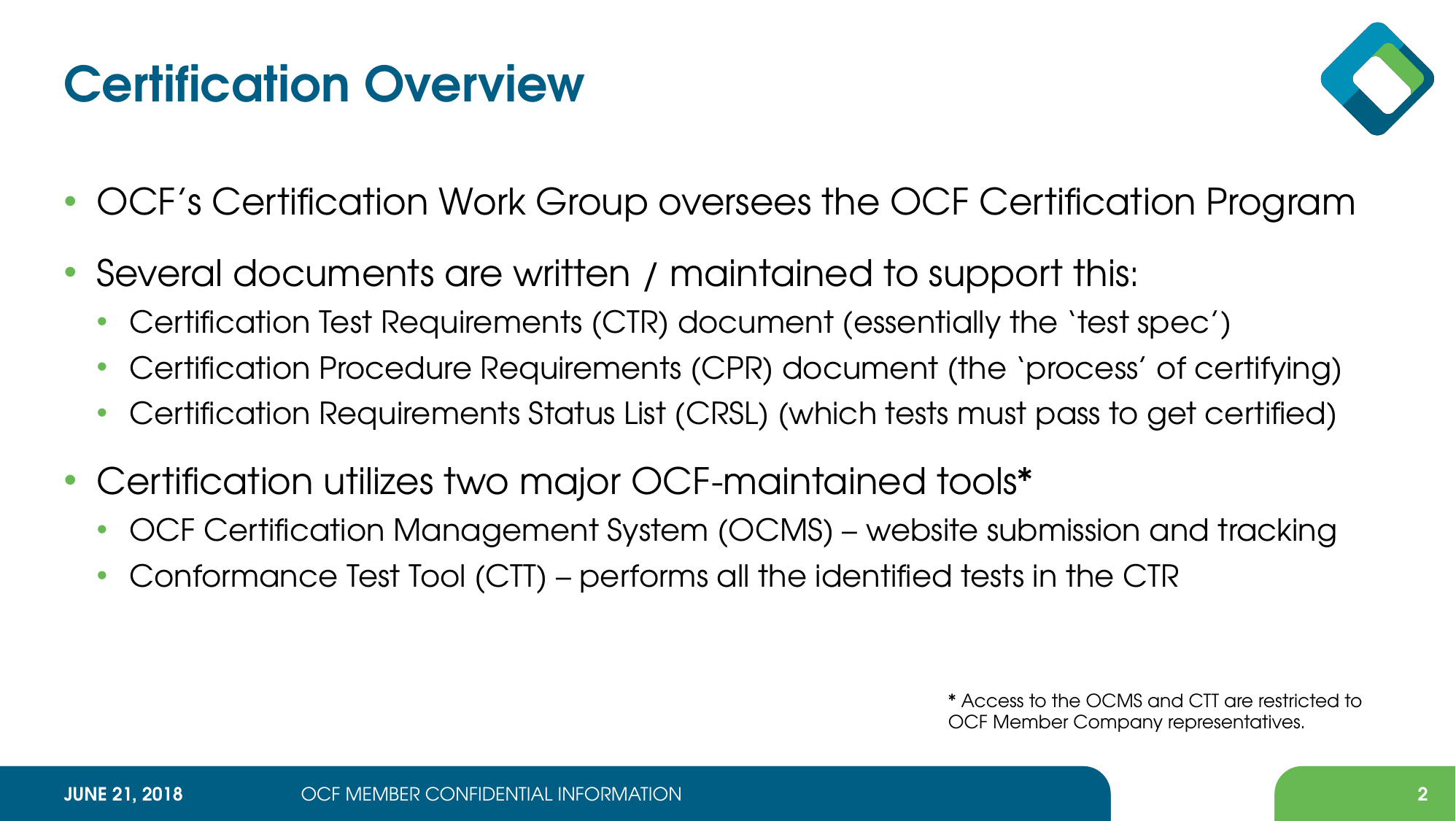

June 21, 2018
# Certification Overview
OCF’s Certification Work Group oversees the OCF Certification Program
Several documents are written / maintained to support this:
Certification Test Requirements (CTR) document (essentially the ‘test spec’)
Certification Procedure Requirements (CPR) document (the ‘process’ of certifying)
Certification Requirements Status List (CRSL) (which tests must pass to get certified)
Certification utilizes two major OCF-maintained tools*
OCF Certification Management System (OCMS) – website submission and tracking
Conformance Test Tool (CTT) – performs all the identified tests in the CTR
* Access to the OCMS and CTT are restricted to OCF Member Company representatives.
OCF Member Confidential Information
2